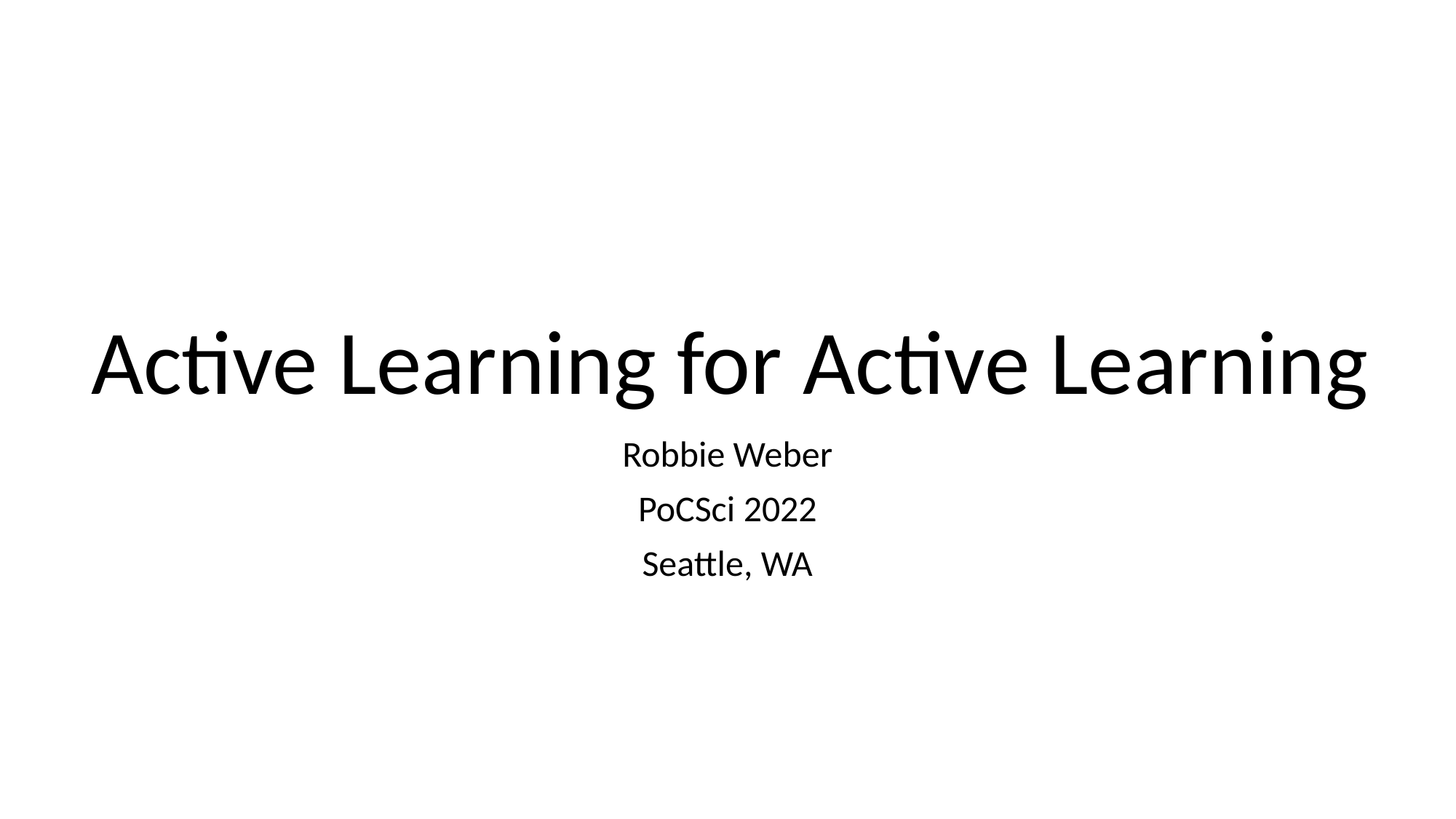

# Active Learning for Active Learning
Robbie Weber
PoCSci 2022
Seattle, WA